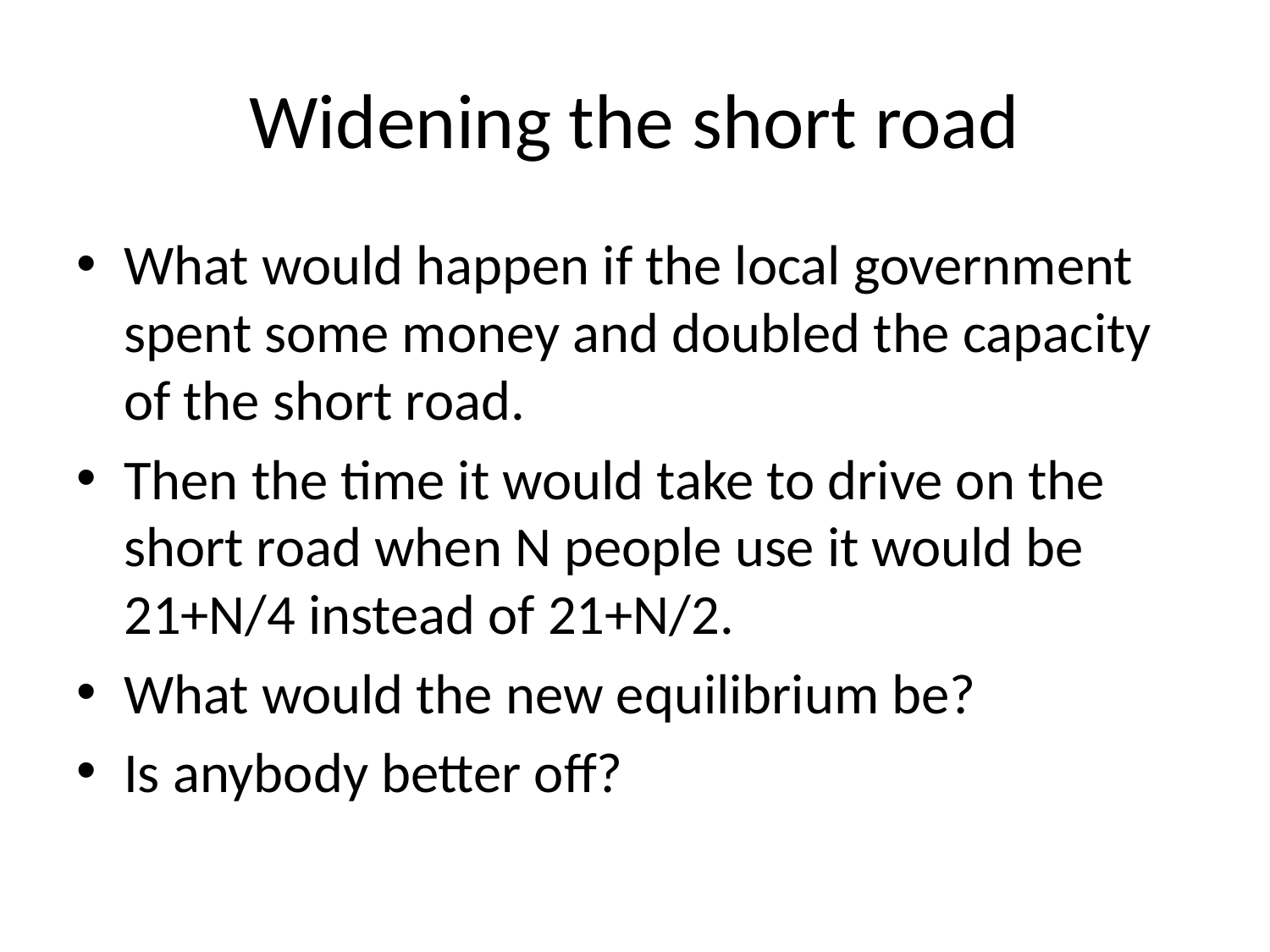

# Widening the short road
What would happen if the local government spent some money and doubled the capacity of the short road.
Then the time it would take to drive on the short road when N people use it would be 21+N/4 instead of 21+N/2.
What would the new equilibrium be?
Is anybody better off?